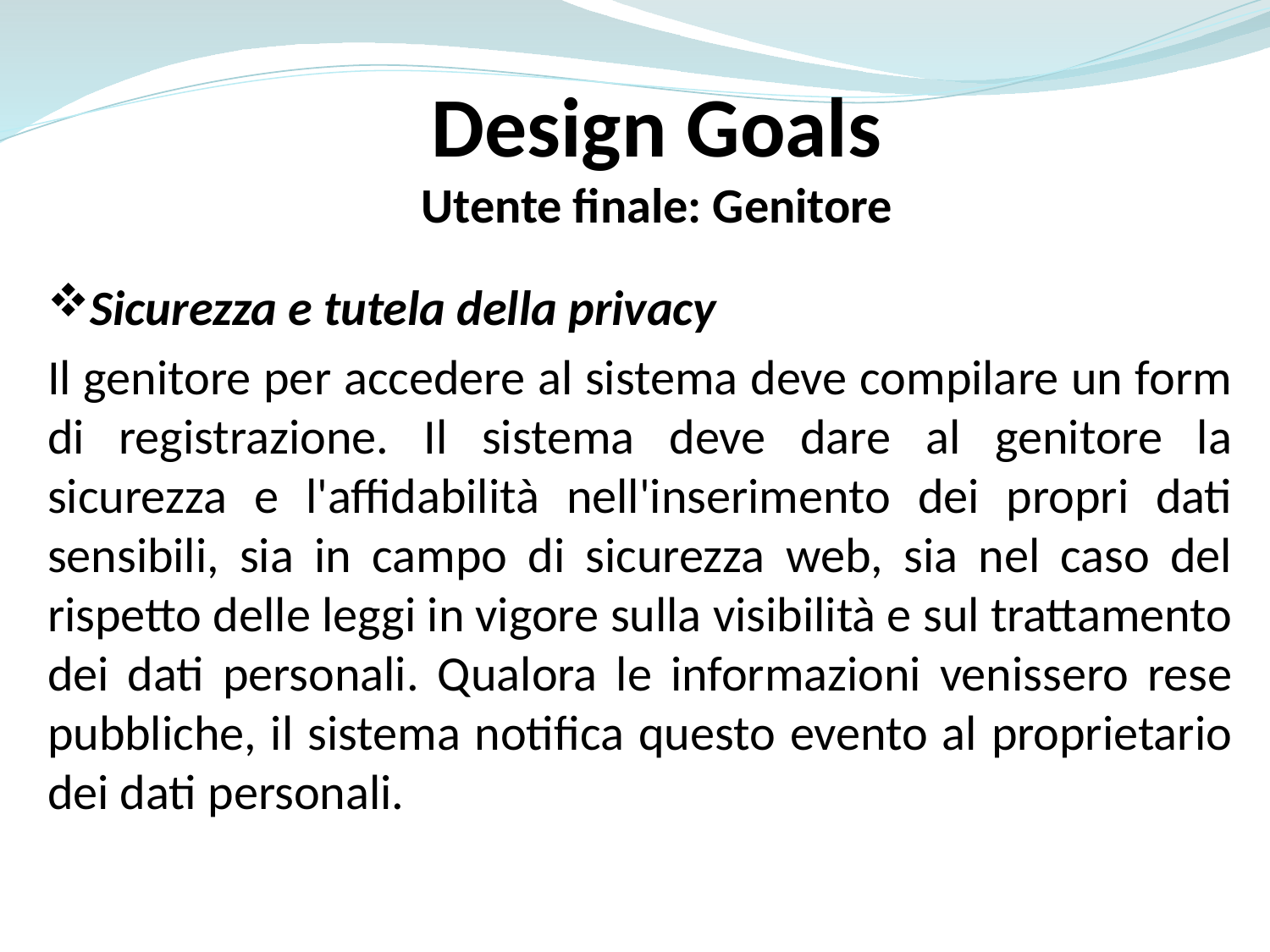

Design Goals
Utente finale: Genitore

Sicurezza e tutela della privacy
Il genitore per accedere al sistema deve compilare un form di registrazione. Il sistema deve dare al genitore la sicurezza e l'affidabilità nell'inserimento dei propri dati sensibili, sia in campo di sicurezza web, sia nel caso del rispetto delle leggi in vigore sulla visibilità e sul trattamento dei dati personali. Qualora le informazioni venissero rese pubbliche, il sistema notifica questo evento al proprietario dei dati personali.